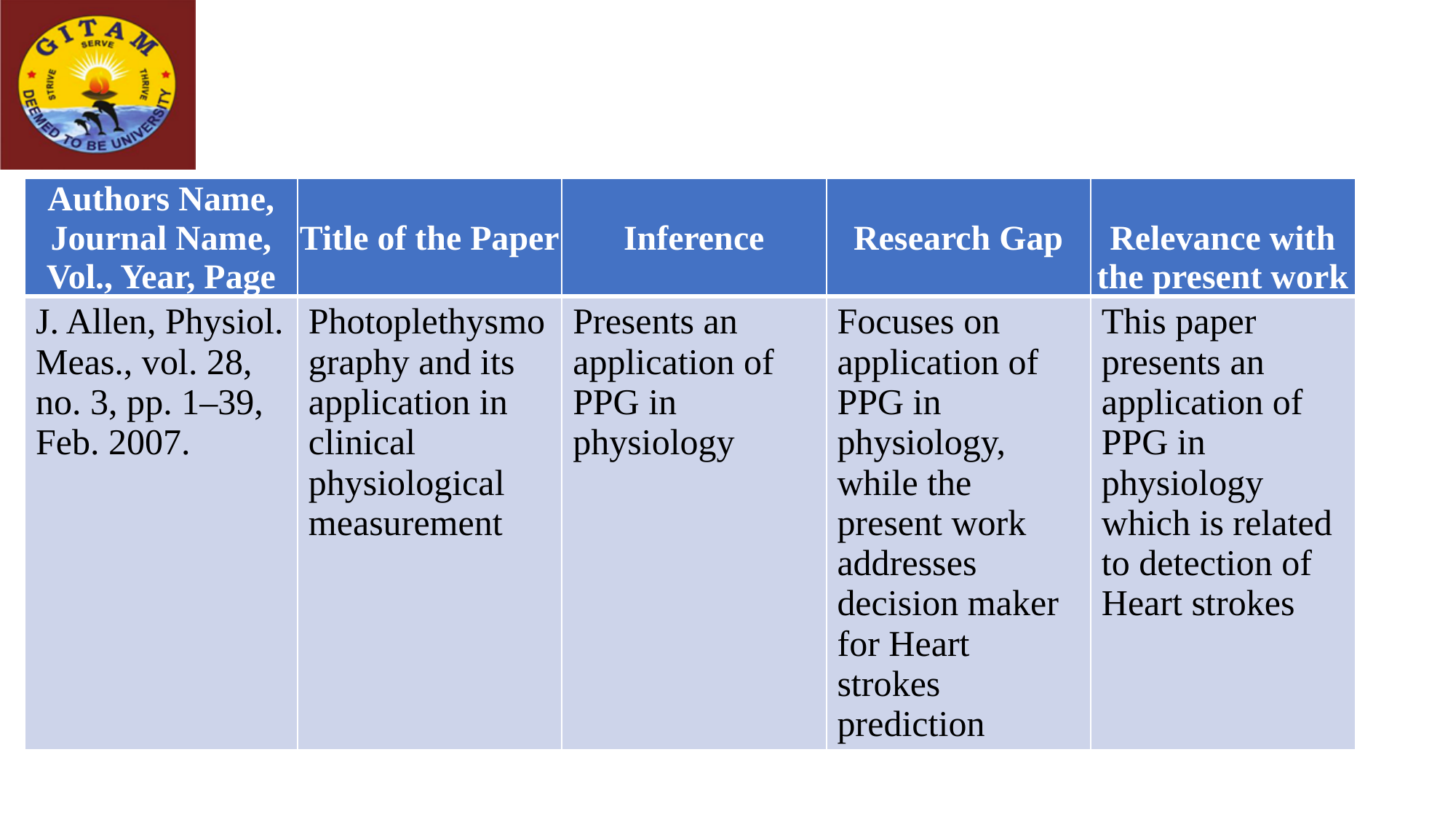

| Authors Name, Journal Name, Vol., Year, Page | Title of the Paper | Inference | Research Gap | Relevance with the present work |
| --- | --- | --- | --- | --- |
| J. Allen, Physiol. Meas., vol. 28, no. 3, pp. 1–39, Feb. 2007. | Photoplethysmography and its application in clinical physiological measurement | Presents an application of PPG in physiology | Focuses on application of PPG in physiology, while the present work addresses decision maker for Heart strokes prediction | This paper presents an application of PPG in physiology which is related to detection of Heart strokes |